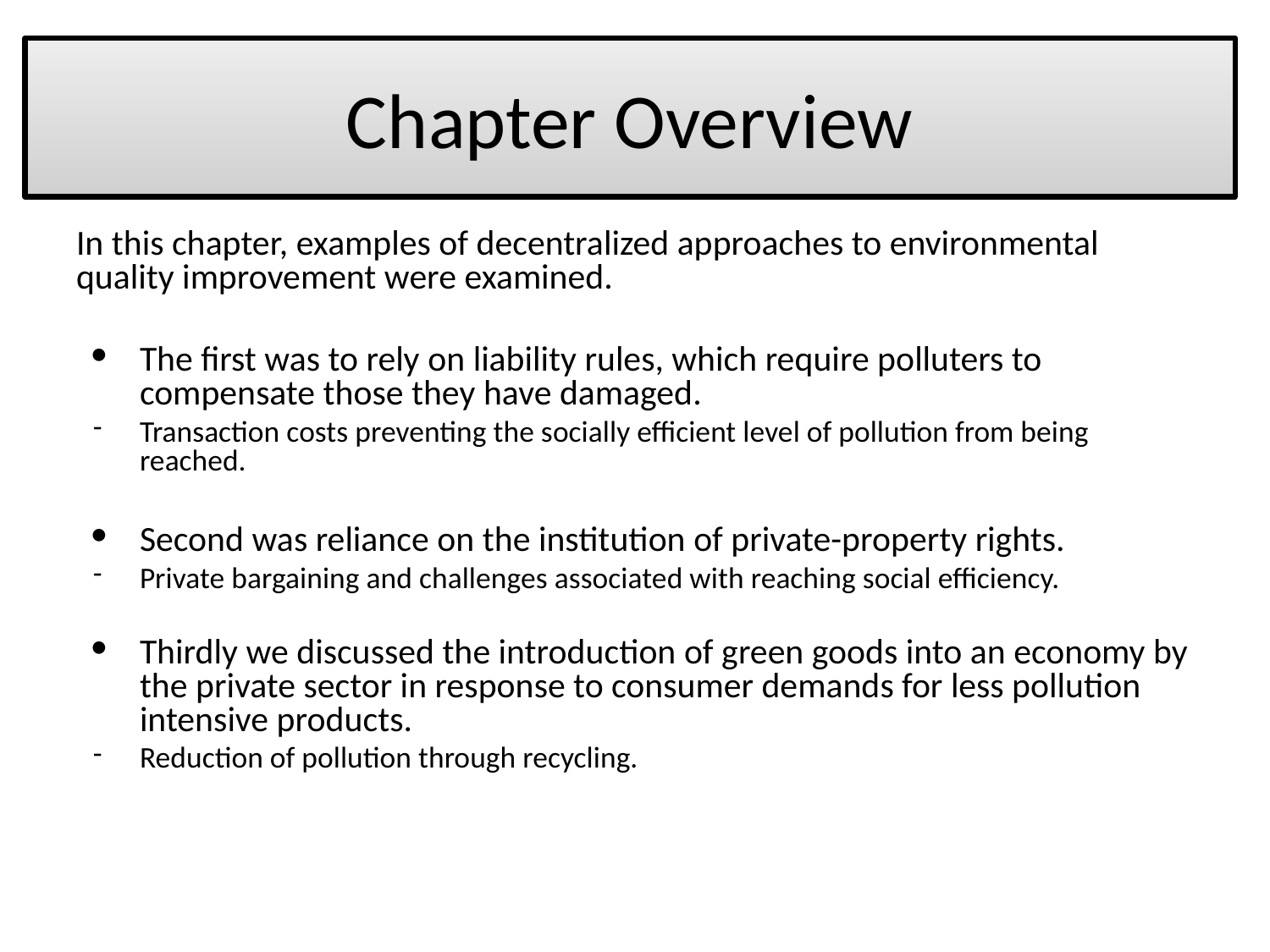

# Chapter Overview
In this chapter, examples of decentralized approaches to environmental quality improvement were examined.

The first was to rely on liability rules, which require polluters to compensate those they have damaged.
Transaction costs preventing the socially efficient level of pollution from being reached.

Second was reliance on the institution of private-property rights.
Private bargaining and challenges associated with reaching social efficiency.

Thirdly we discussed the introduction of green goods into an economy by the private sector in response to consumer demands for less pollution intensive products.
Reduction of pollution through recycling.